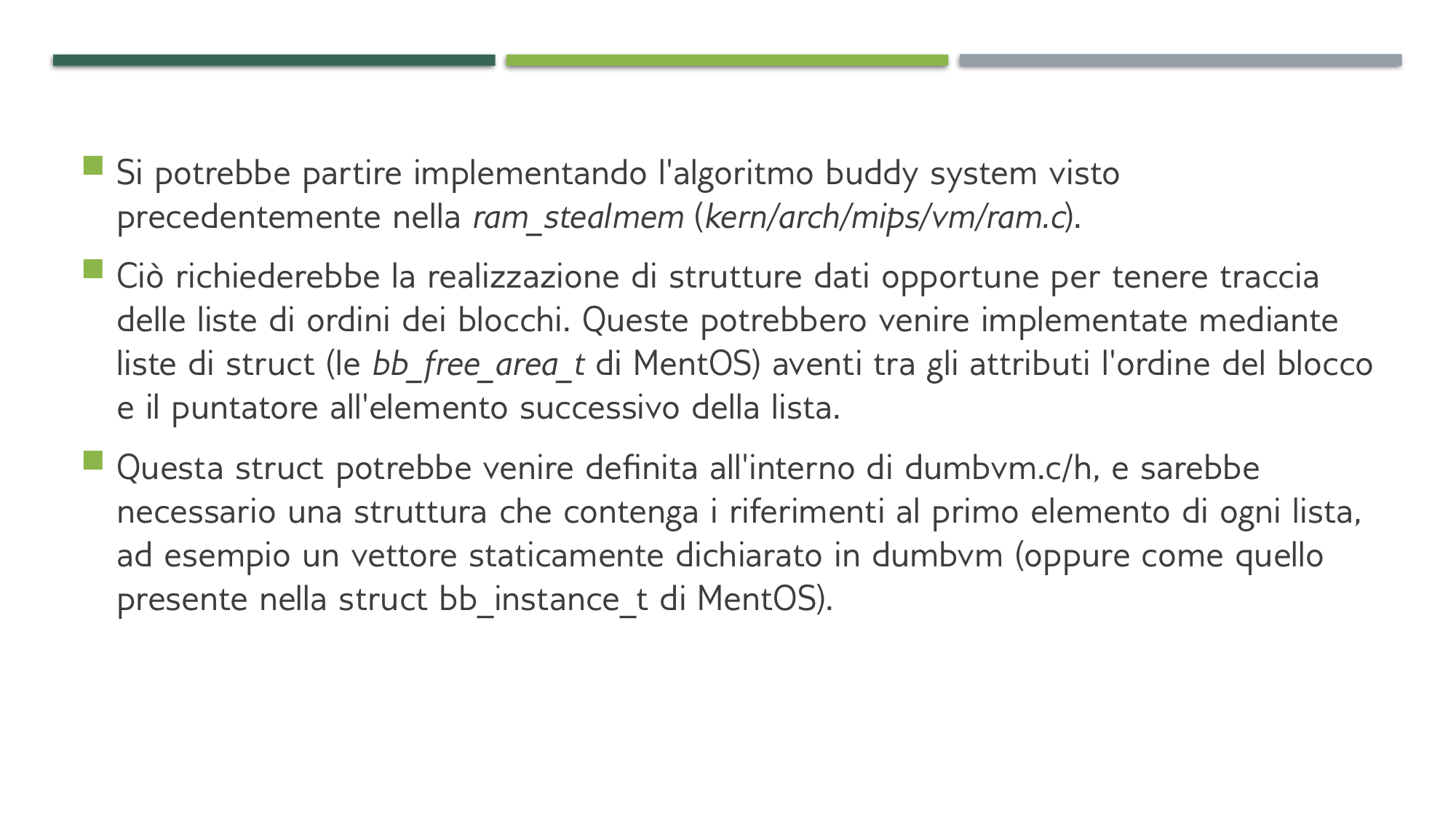

Si potrebbe partire implementando l'algoritmo buddy system visto precedentemente nella ram_stealmem (kern/arch/mips/vm/ram.c).
Ciò richiederebbe la realizzazione di strutture dati opportune per tenere traccia delle liste di ordini dei blocchi. Queste potrebbero venire implementate mediante liste di struct (le bb_free_area_t di MentOS) aventi tra gli attributi l'ordine del blocco e il puntatore all'elemento successivo della lista.
Questa struct potrebbe venire definita all'interno di dumbvm.c/h, e sarebbe necessario una struttura che contenga i riferimenti al primo elemento di ogni lista, ad esempio un vettore staticamente dichiarato in dumbvm (oppure come quello presente nella struct bb_instance_t di MentOS).